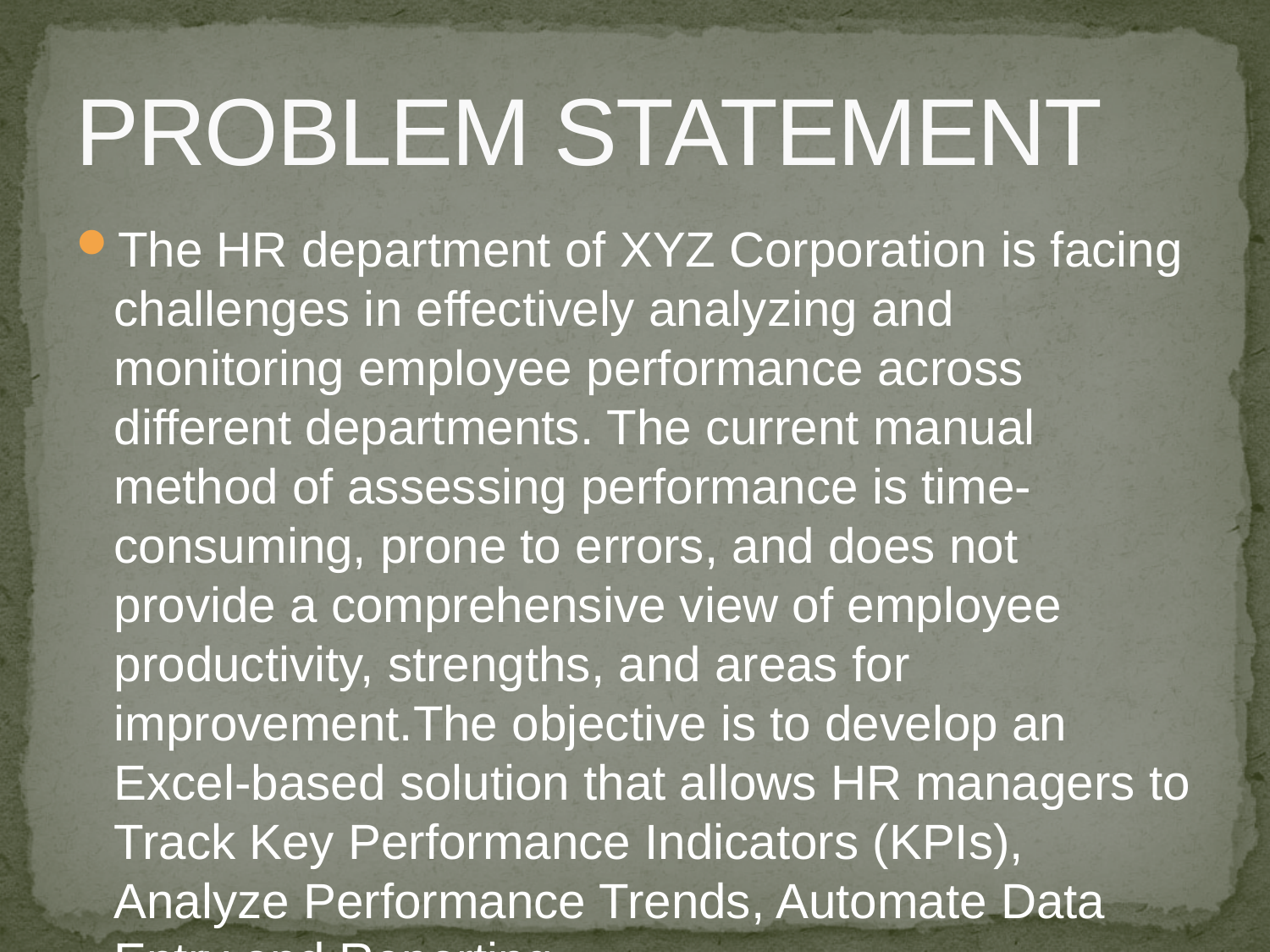

# PROBLEM STATEMENT
The HR department of XYZ Corporation is facing challenges in effectively analyzing and monitoring employee performance across different departments. The current manual method of assessing performance is time-consuming, prone to errors, and does not provide a comprehensive view of employee productivity, strengths, and areas for improvement.The objective is to develop an Excel-based solution that allows HR managers to Track Key Performance Indicators (KPIs), Analyze Performance Trends, Automate Data Entry and Reporting.